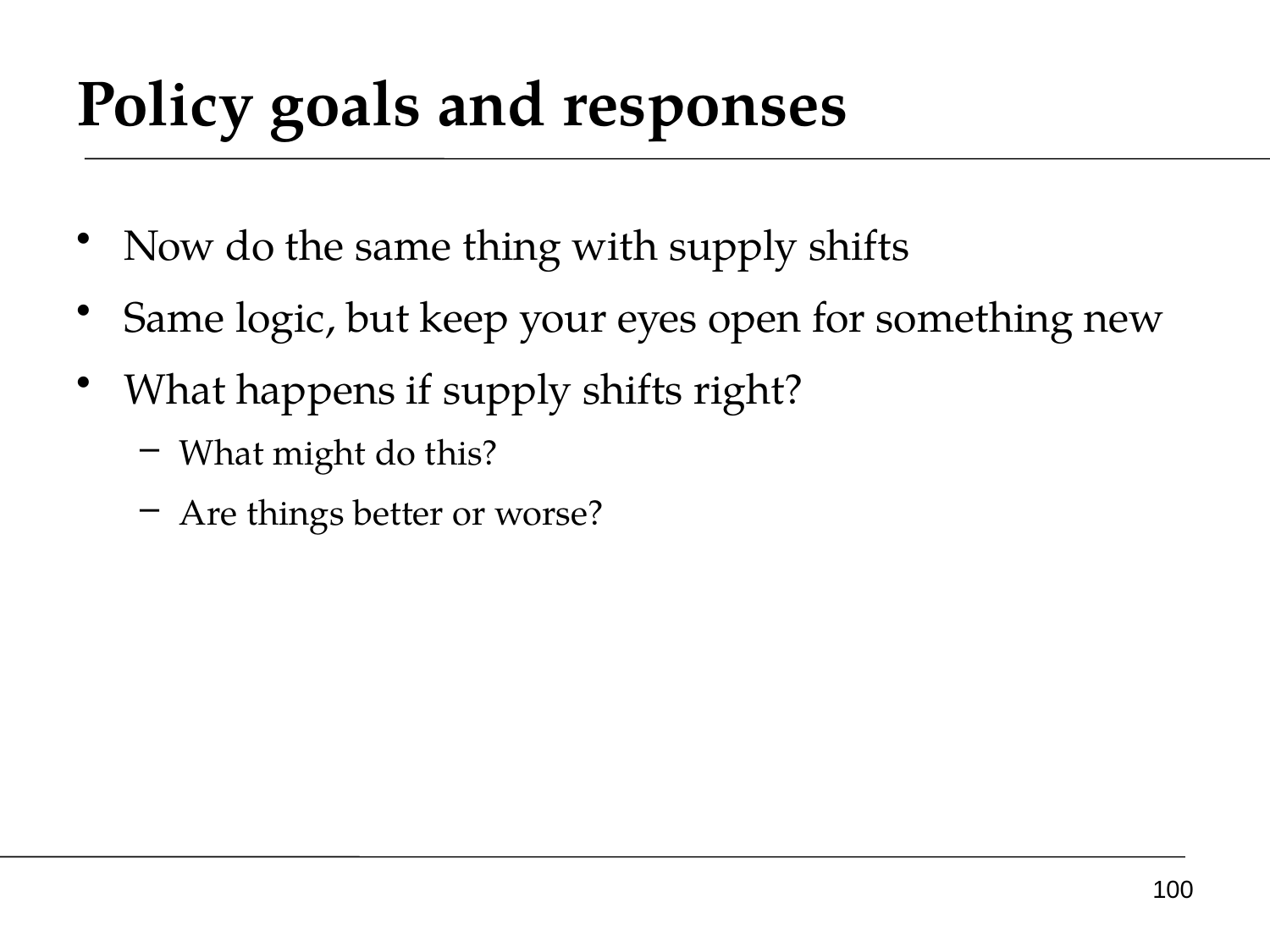

# Policy goals and responses
Now do the same thing with supply shifts
Same logic, but keep your eyes open for something new
What happens if supply shifts right?
What might do this?
Are things better or worse?
100